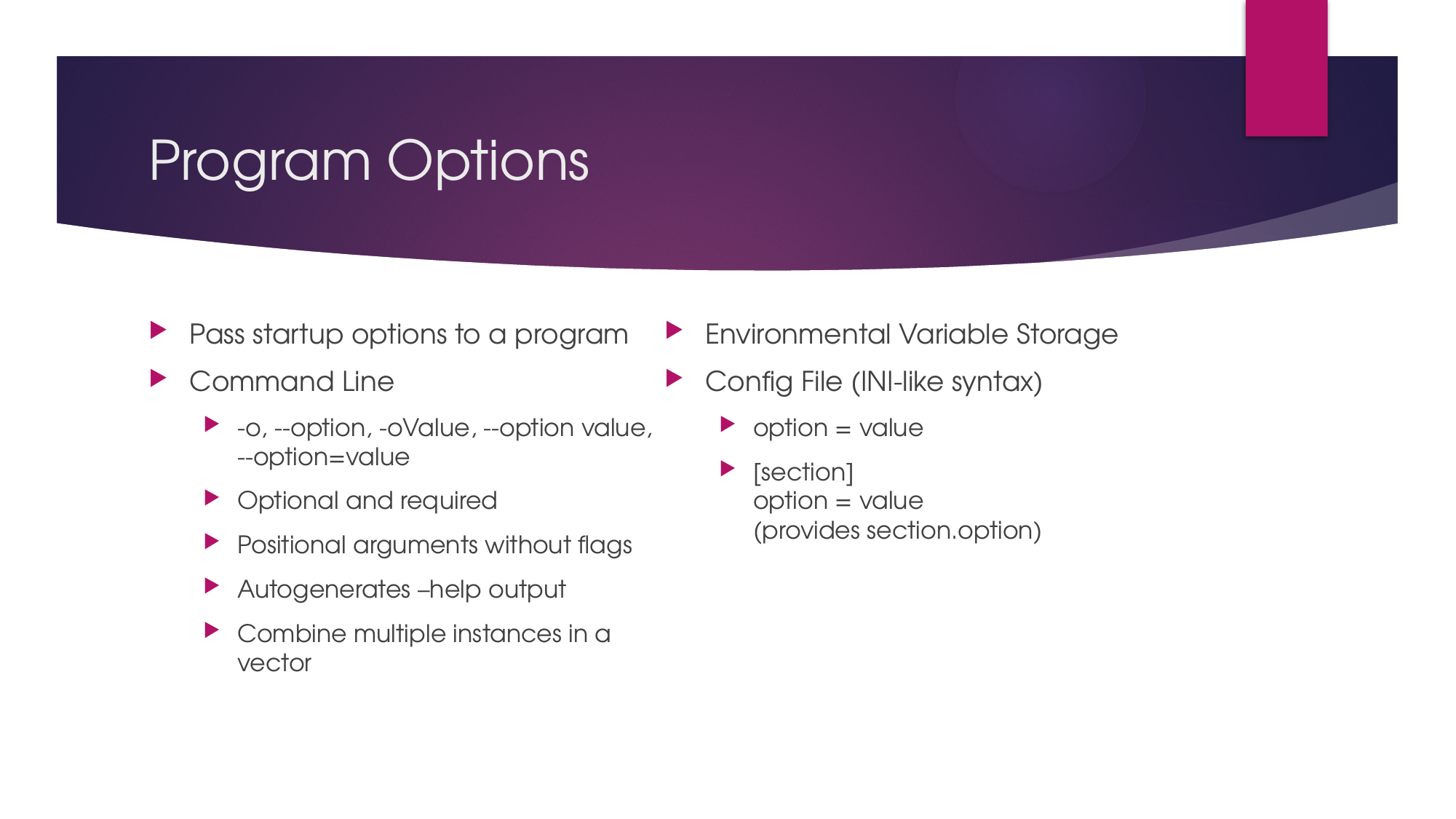

# Program Options
Pass startup options to a program
Command Line
-o, --option, -oValue, --option value, --option=value
Optional and required
Positional arguments without flags
Autogenerates –help output
Combine multiple instances in a vector
Environmental Variable Storage
Config File (INI-like syntax)
option = value
[section]
option = value
(provides section.option)